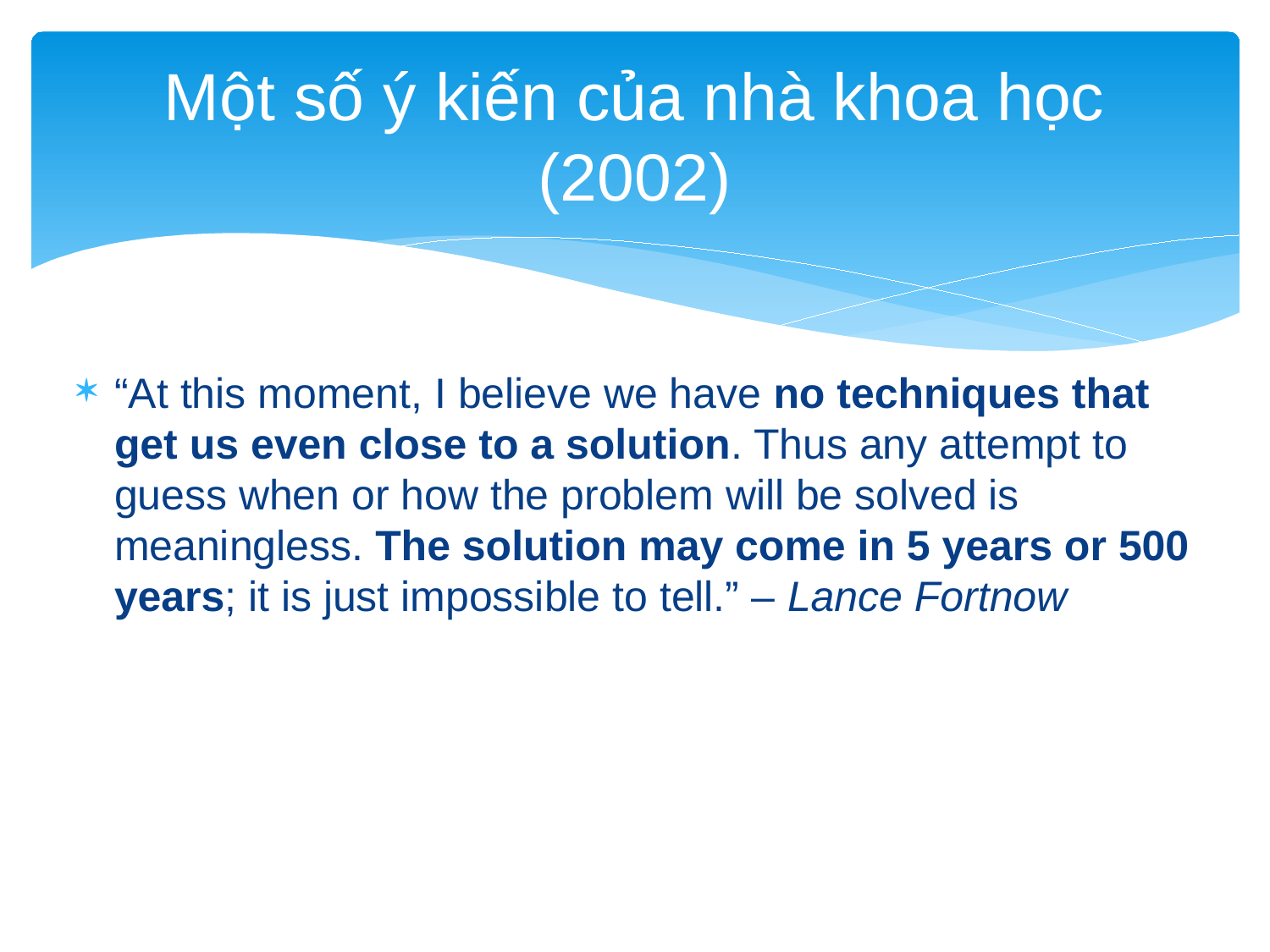

# Một số ý kiến của nhà khoa học (2002)
“At this moment, I believe we have no techniques that get us even close to a solution. Thus any attempt to guess when or how the problem will be solved is meaningless. The solution may come in 5 years or 500 years; it is just impossible to tell.” – Lance Fortnow